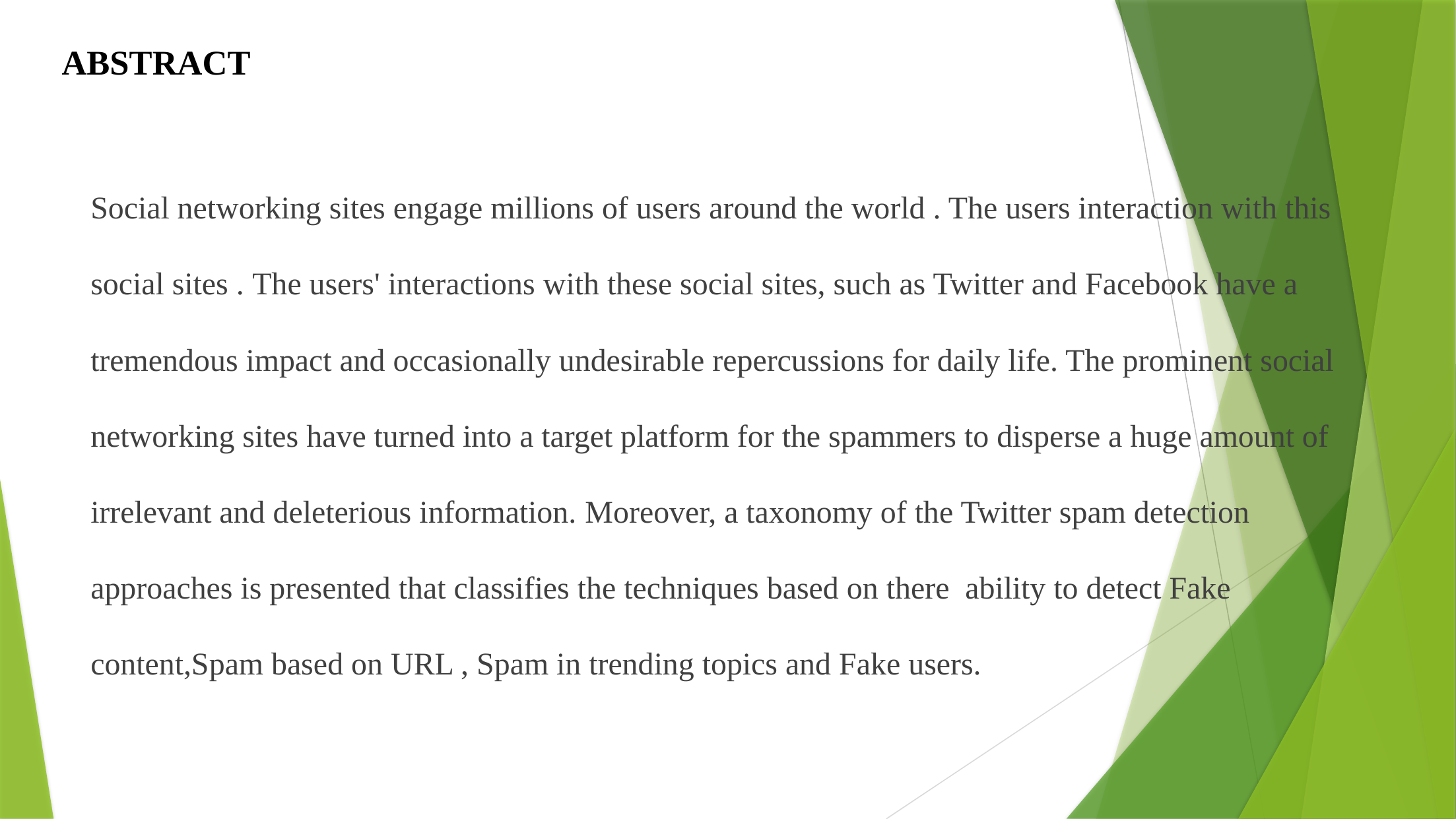

# ABSTRACT
Social networking sites engage millions of users around the world . The users interaction with this social sites . The users' interactions with these social sites, such as Twitter and Facebook have a tremendous impact and occasionally undesirable repercussions for daily life. The prominent social networking sites have turned into a target platform for the spammers to disperse a huge amount of irrelevant and deleterious information. Moreover, a taxonomy of the Twitter spam detection approaches is presented that classifies the techniques based on there  ability to detect Fake content,Spam based on URL , Spam in trending topics and Fake users.